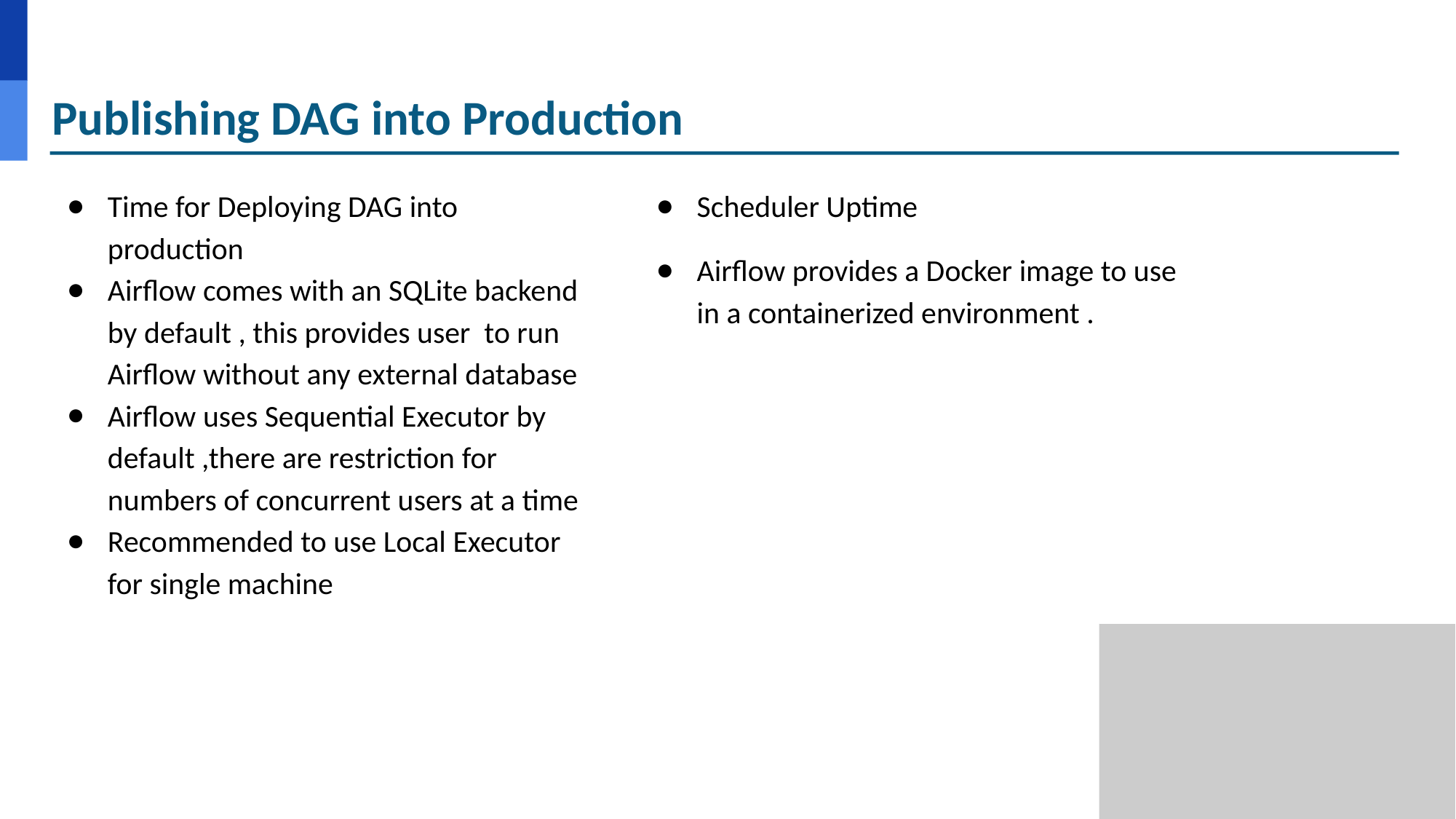

# Publishing DAG into Production
Time for Deploying DAG into production
Airflow comes with an SQLite backend by default , this provides user  to run Airflow without any external database
Airflow uses Sequential Executor by default ,there are restriction for numbers of concurrent users at a time
Recommended to use Local Executor for single machine
Scheduler Uptime
Airflow provides a Docker image to use in a containerized environment .